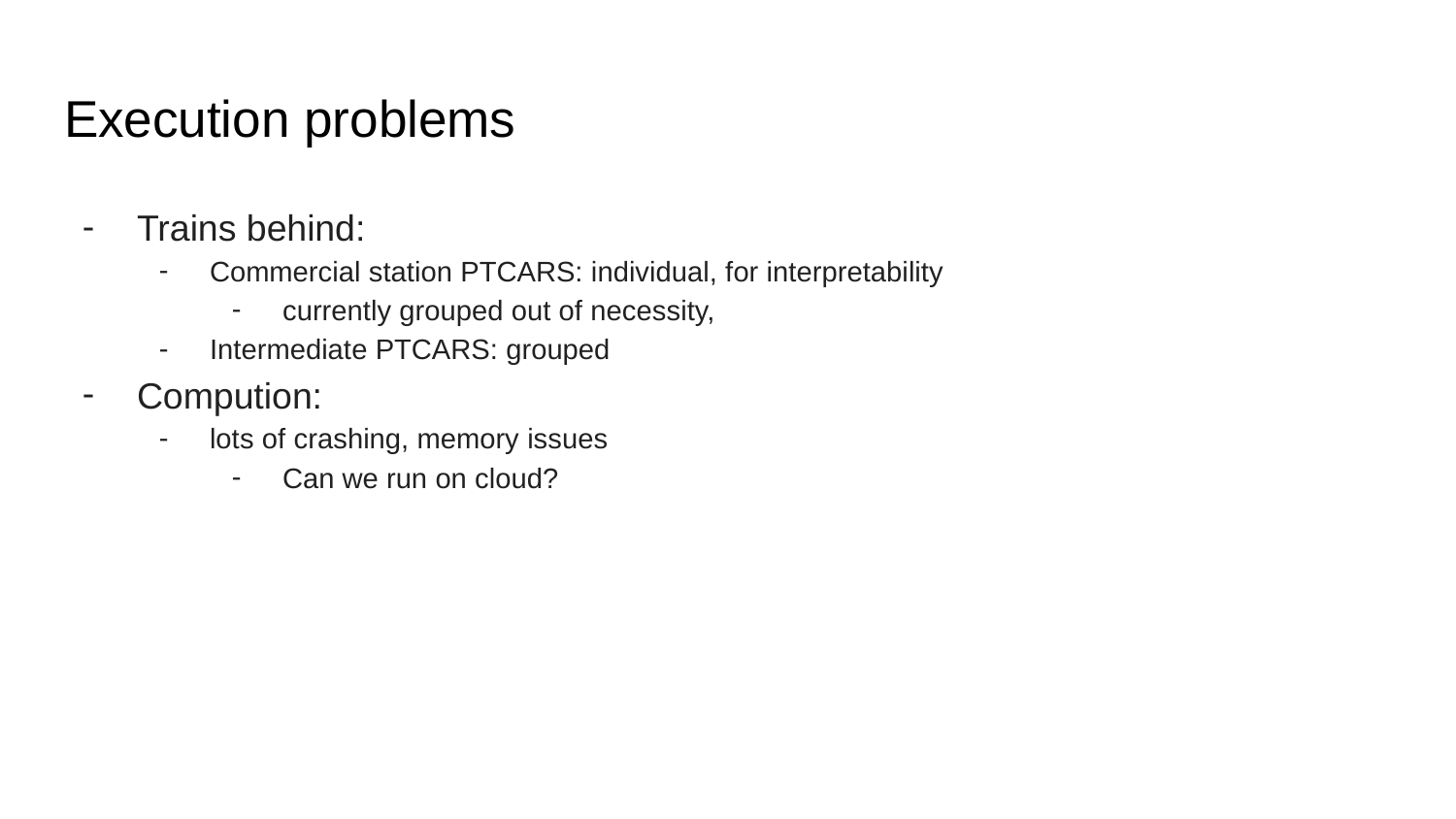

# Execution problems
Trains behind:
Commercial station PTCARS: individual, for interpretability
currently grouped out of necessity,
Intermediate PTCARS: grouped
Compution:
lots of crashing, memory issues
Can we run on cloud?